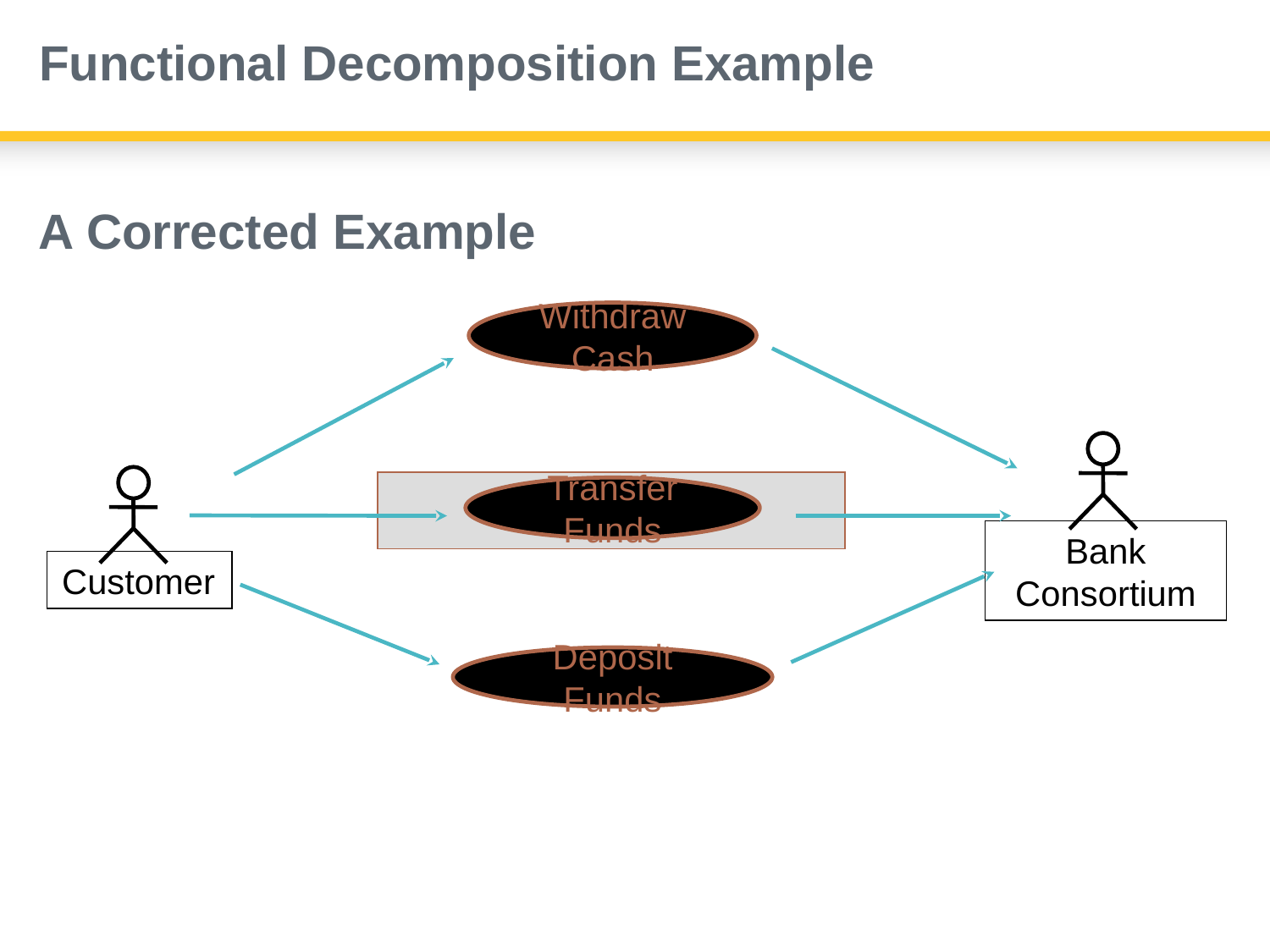

# Functional Decomposition Example
A Corrected Example
Withdraw Cash

Bank Consortium

Customer

Transfer Funds
Deposit Funds